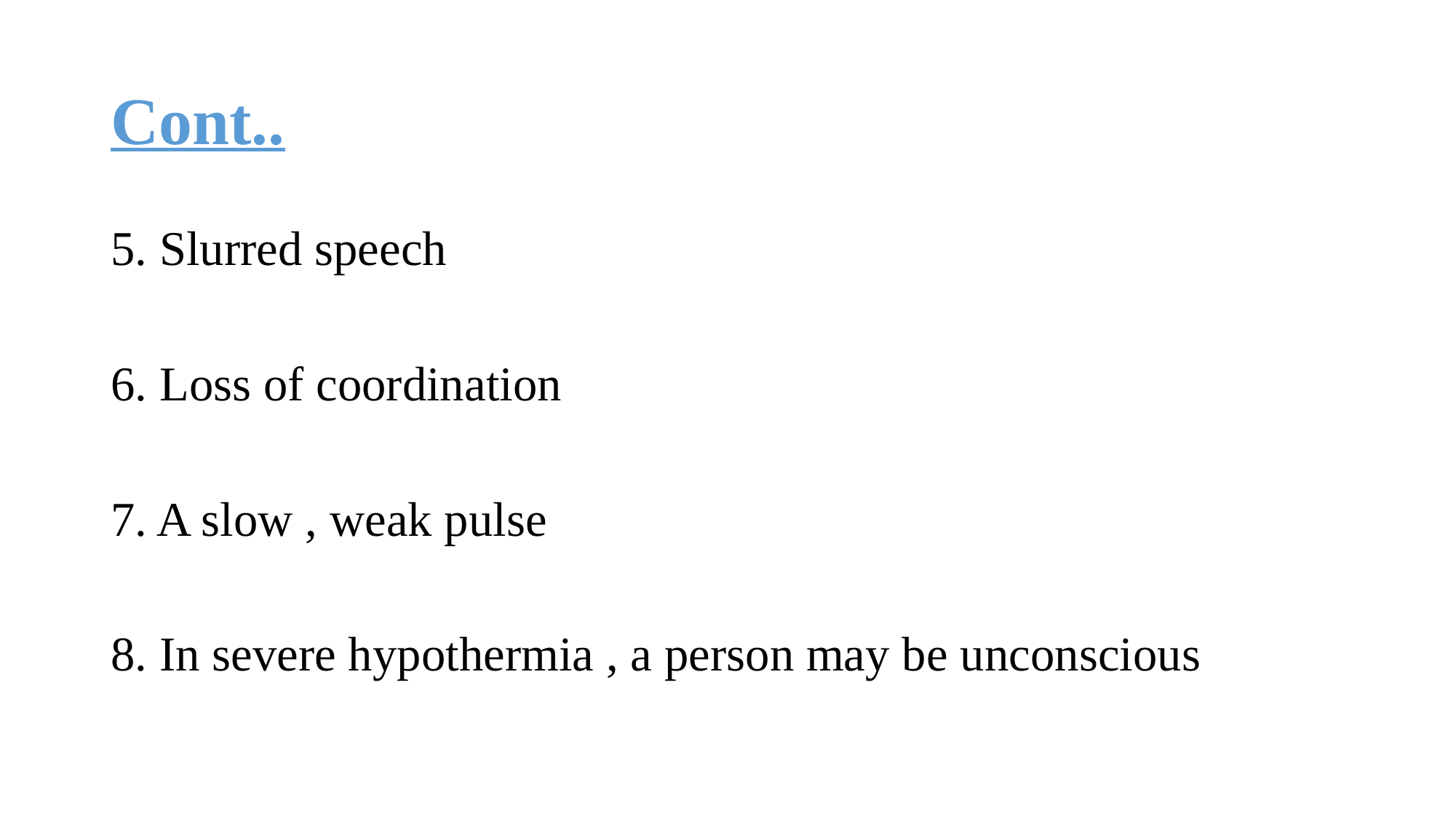

# Cont..
5. Slurred speech

6. Loss of coordination

7. A slow , weak pulse

8. In severe hypothermia , a person may be unconscious